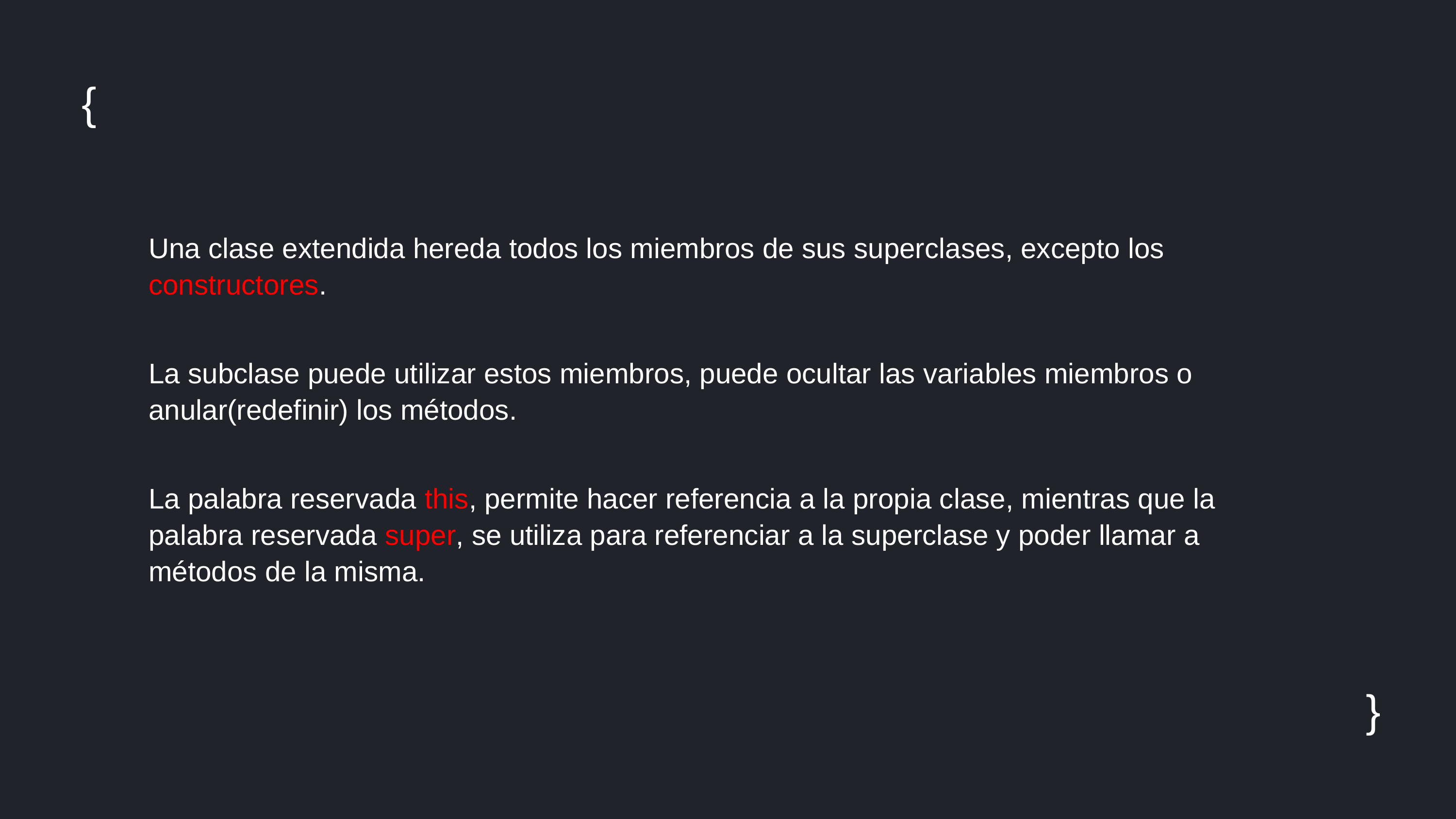

{
Una clase extendida hereda todos los miembros de sus superclases, excepto los constructores.

La subclase puede utilizar estos miembros, puede ocultar las variables miembros o anular(redefinir) los métodos.

La palabra reservada this, permite hacer referencia a la propia clase, mientras que la palabra reservada super, se utiliza para referenciar a la superclase y poder llamar a métodos de la misma.
}